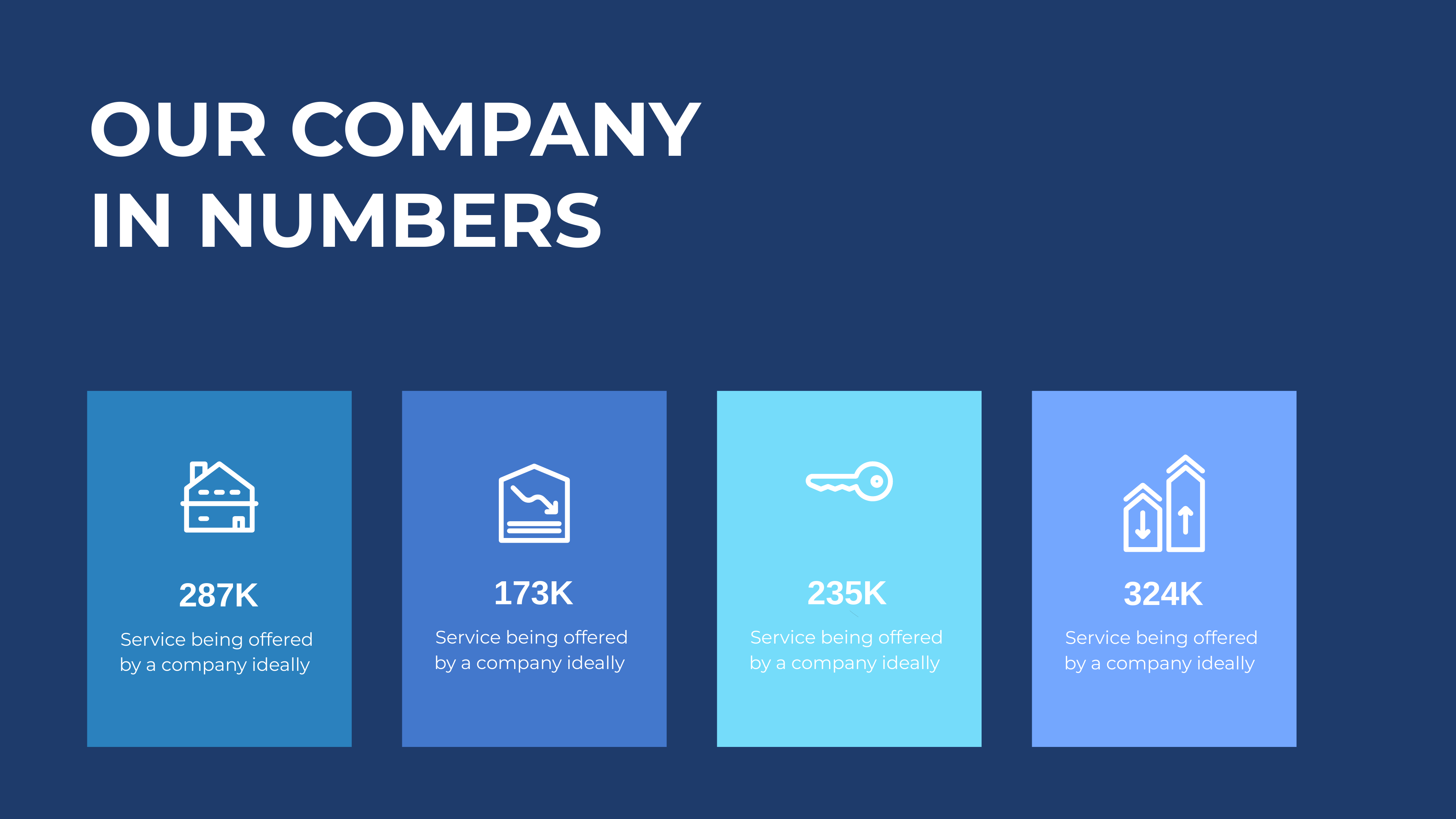

OUR COMPANY
IN NUMBERS

235K
173K
324K
287K

Service being offered
by a company ideally
Service being offered
by a company ideally
Service being offered
by a company ideally
Service being offered
by a company ideally